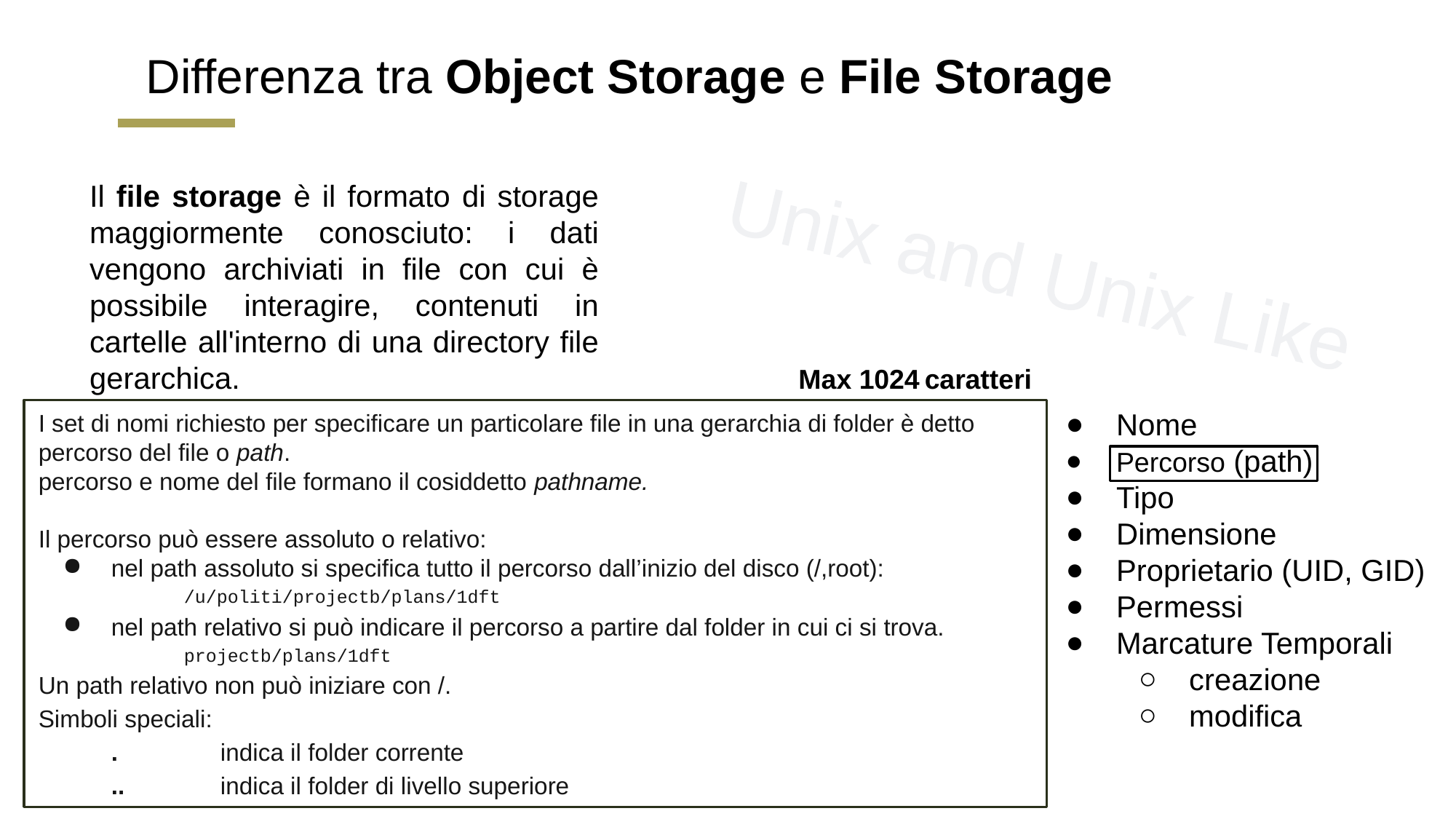

# Differenza tra Object Storage e File Storage
Il file storage è il formato di storage maggiormente conosciuto: i dati vengono archiviati in file con cui è possibile interagire, contenuti in cartelle all'interno di una directory file gerarchica.
Unix and Unix Like
Max 1024 caratteri
Nome
Percorso (path)
Tipo
Dimensione
Proprietario (UID, GID)
Permessi
Marcature Temporali
creazione
modifica
I set di nomi richiesto per specificare un particolare file in una gerarchia di folder è detto percorso del file o path.
percorso e nome del file formano il cosiddetto pathname.

Il percorso può essere assoluto o relativo:
nel path assoluto si specifica tutto il percorso dall’inizio del disco (/,root):
/u/politi/projectb/plans/1dft
nel path relativo si può indicare il percorso a partire dal folder in cui ci si trova.
projectb/plans/1dft
Un path relativo non può iniziare con /.
Simboli speciali:
. 	indica il folder corrente
..  	indica il folder di livello superiore